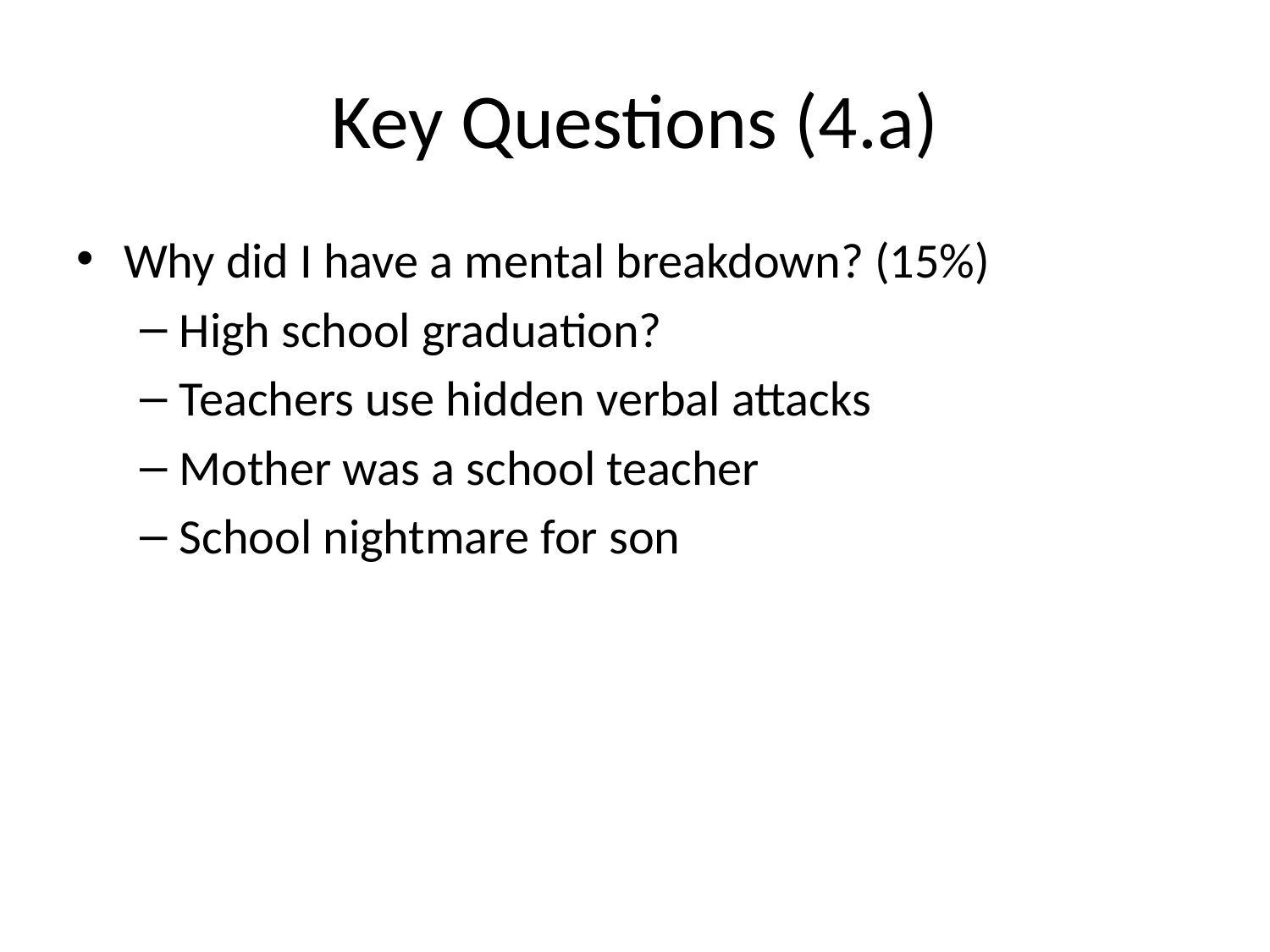

# Key Questions (4.a)
Why did I have a mental breakdown? (15%)
High school graduation?
Teachers use hidden verbal attacks
Mother was a school teacher
School nightmare for son